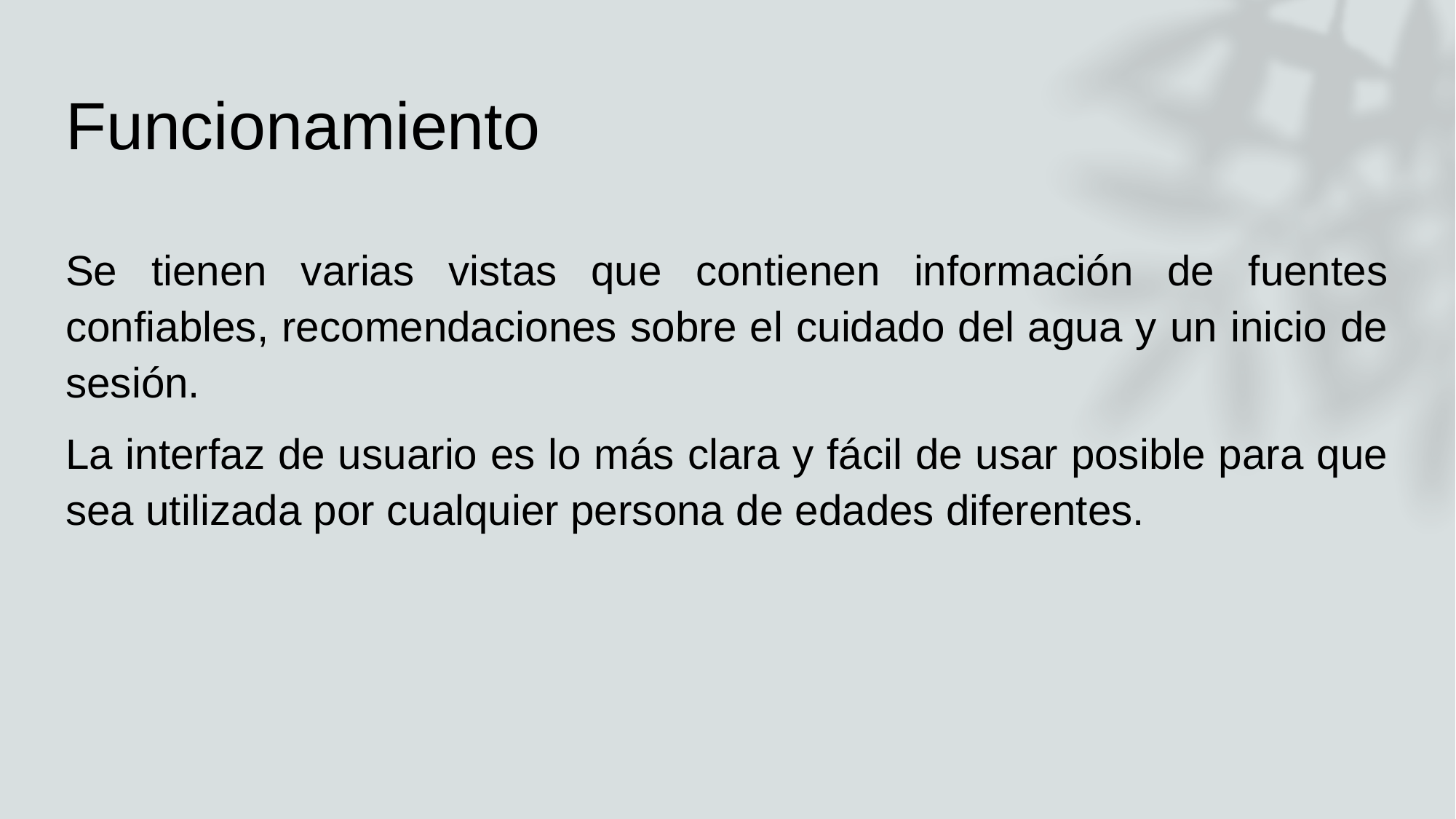

# Funcionamiento
Se tienen varias vistas que contienen información de fuentes confiables, recomendaciones sobre el cuidado del agua y un inicio de sesión.
La interfaz de usuario es lo más clara y fácil de usar posible para que sea utilizada por cualquier persona de edades diferentes.